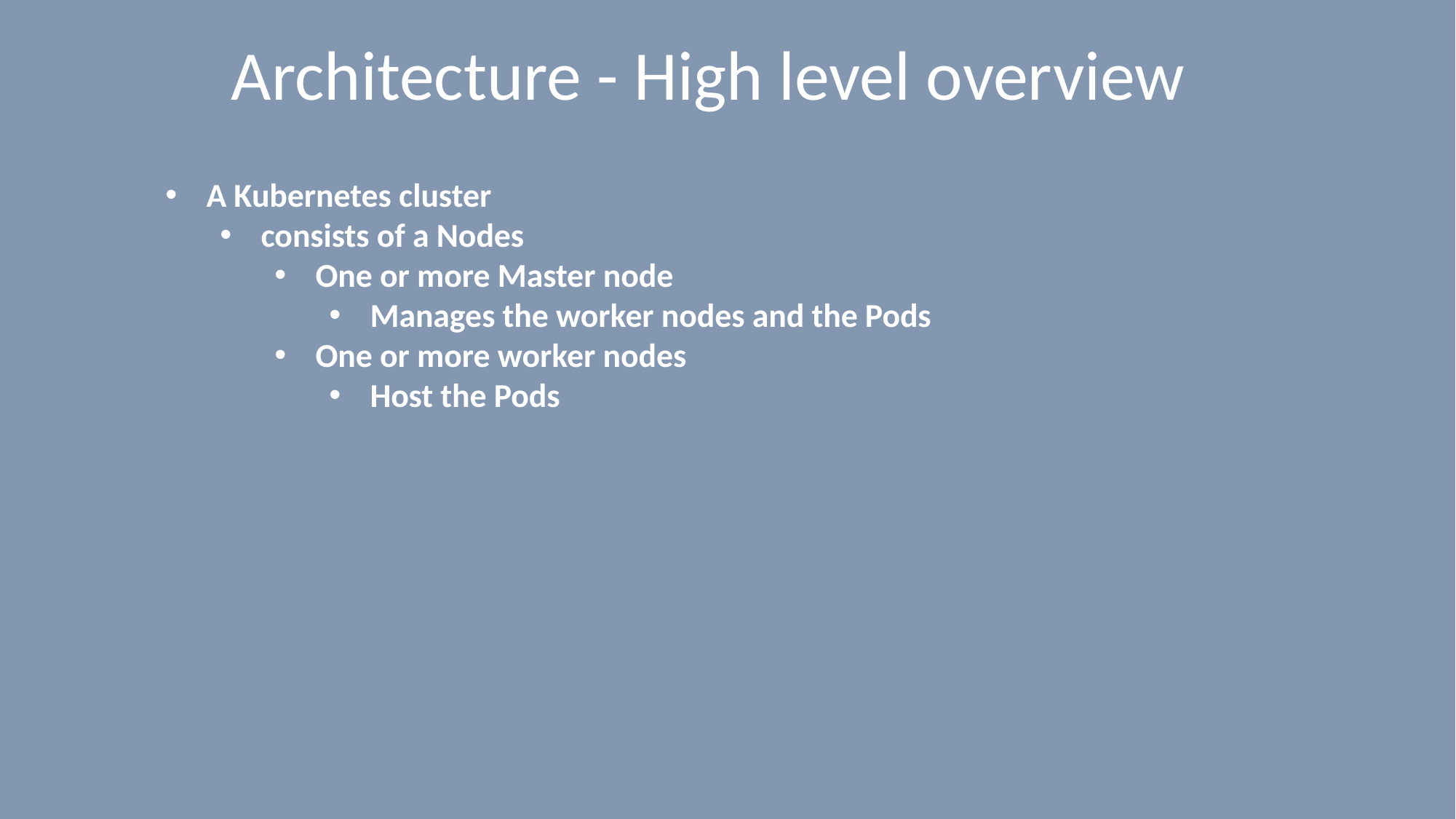

# Architecture - High level overview
A Kubernetes cluster
consists of a Nodes
One or more Master node
Manages the worker nodes and the Pods
One or more worker nodes
Host the Pods